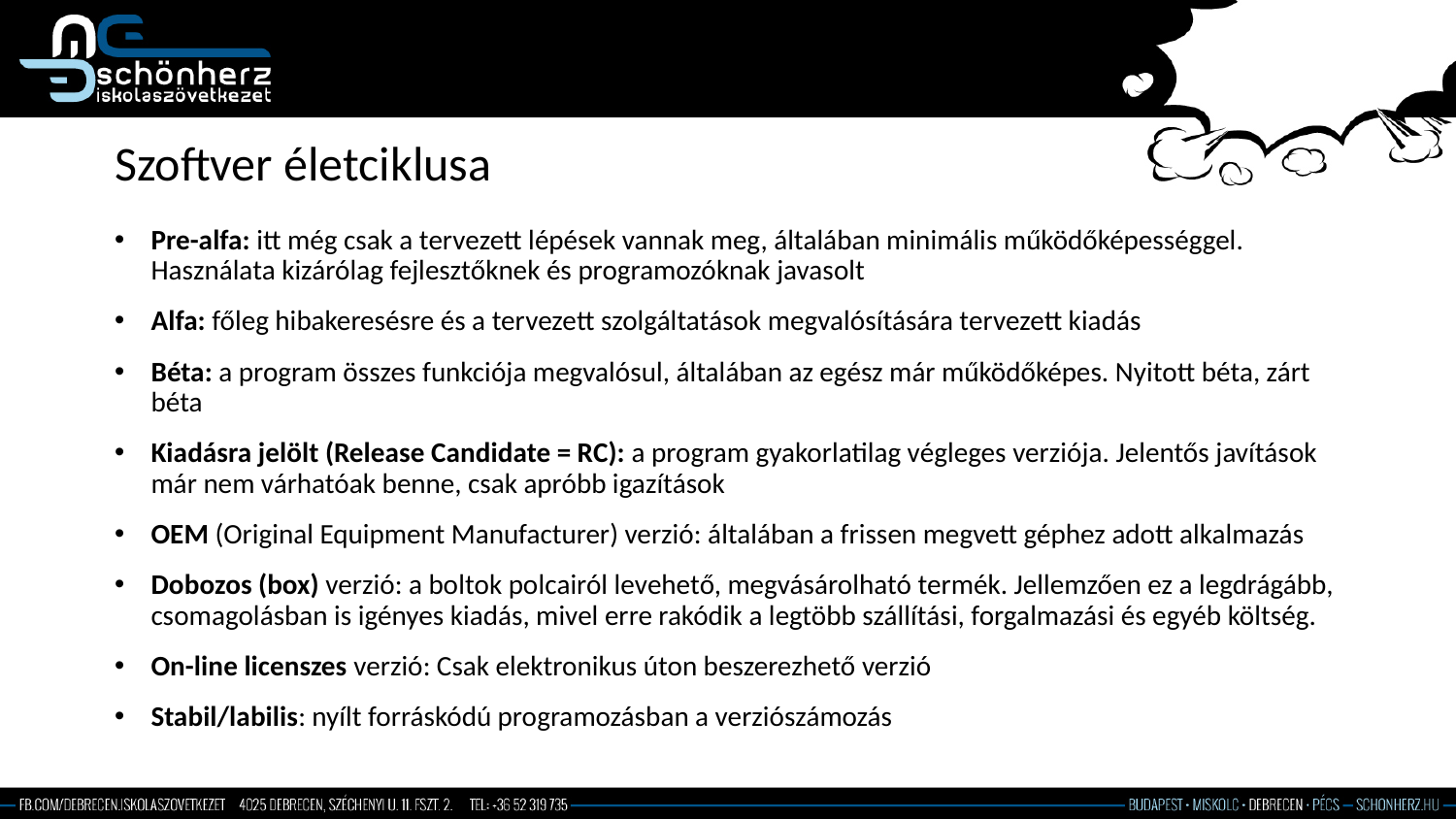

# Szoftver életciklusa
Pre-alfa: itt még csak a tervezett lépések vannak meg, általában minimális működőképességgel. Használata kizárólag fejlesztőknek és programozóknak javasolt
Alfa: főleg hibakeresésre és a tervezett szolgáltatások megvalósítására tervezett kiadás
Béta: a program összes funkciója megvalósul, általában az egész már működőképes. Nyitott béta, zárt béta
Kiadásra jelölt (Release Candidate = RC): a program gyakorlatilag végleges verziója. Jelentős javítások már nem várhatóak benne, csak apróbb igazítások
OEM (Original Equipment Manufacturer) verzió: általában a frissen megvett géphez adott alkalmazás
Dobozos (box) verzió: a boltok polcairól levehető, megvásárolható termék. Jellemzően ez a legdrágább, csomagolásban is igényes kiadás, mivel erre rakódik a legtöbb szállítási, forgalmazási és egyéb költség.
On-line licenszes verzió: Csak elektronikus úton beszerezhető verzió
Stabil/labilis: nyílt forráskódú programozásban a verziószámozás